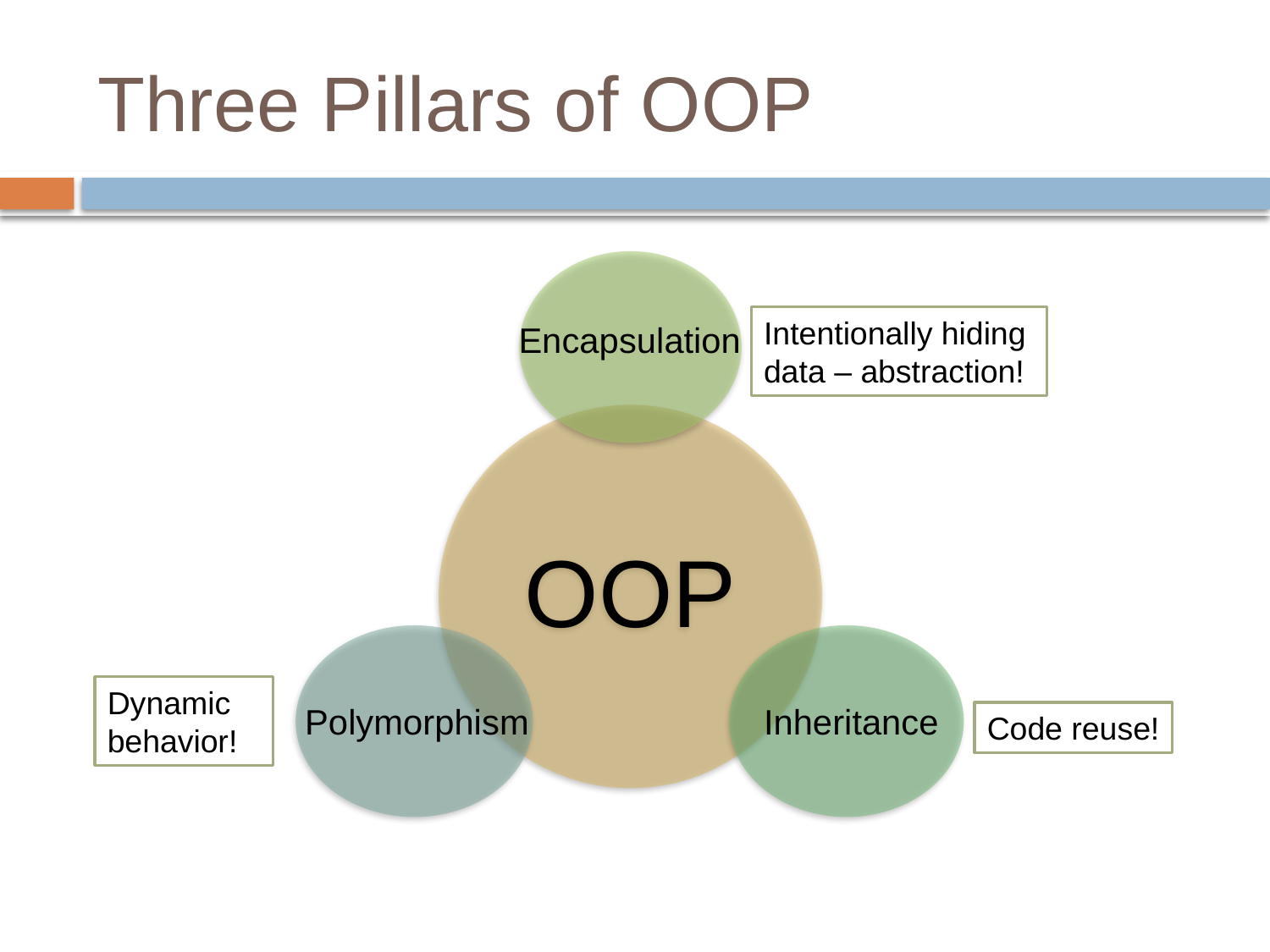

# Three Pillars of OOP
OOP

Intentionally hiding
data – abstraction!
Encapsulation
Dynamic behavior!
Inheritance
Polymorphism
Code reuse!